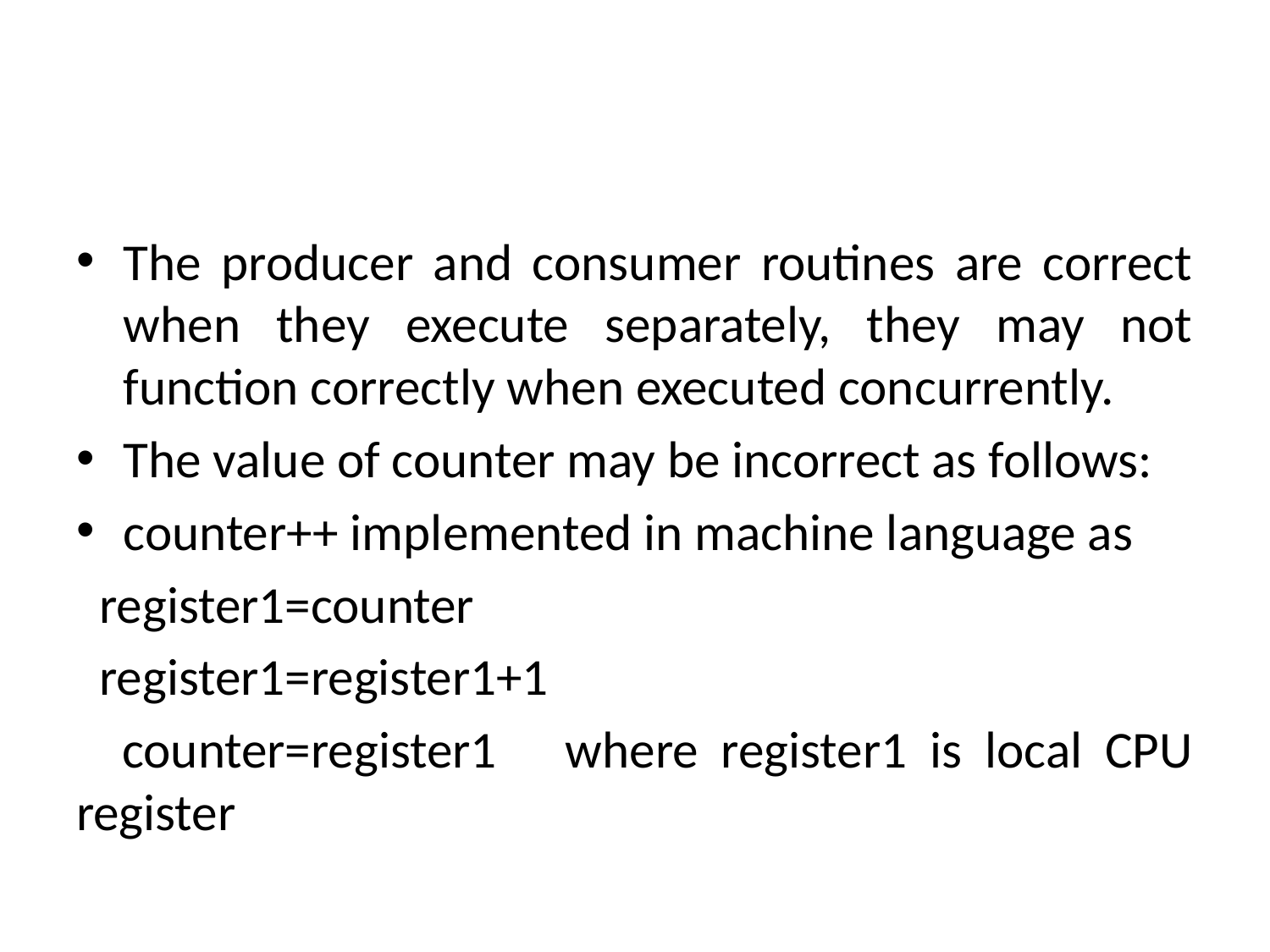

The producer and consumer routines are correct when they execute separately, they may not function correctly when executed concurrently.
The value of counter may be incorrect as follows:
counter++ implemented in machine language as
  register1=counter
  register1=register1+1
  counter=register1   where register1 is local CPU register